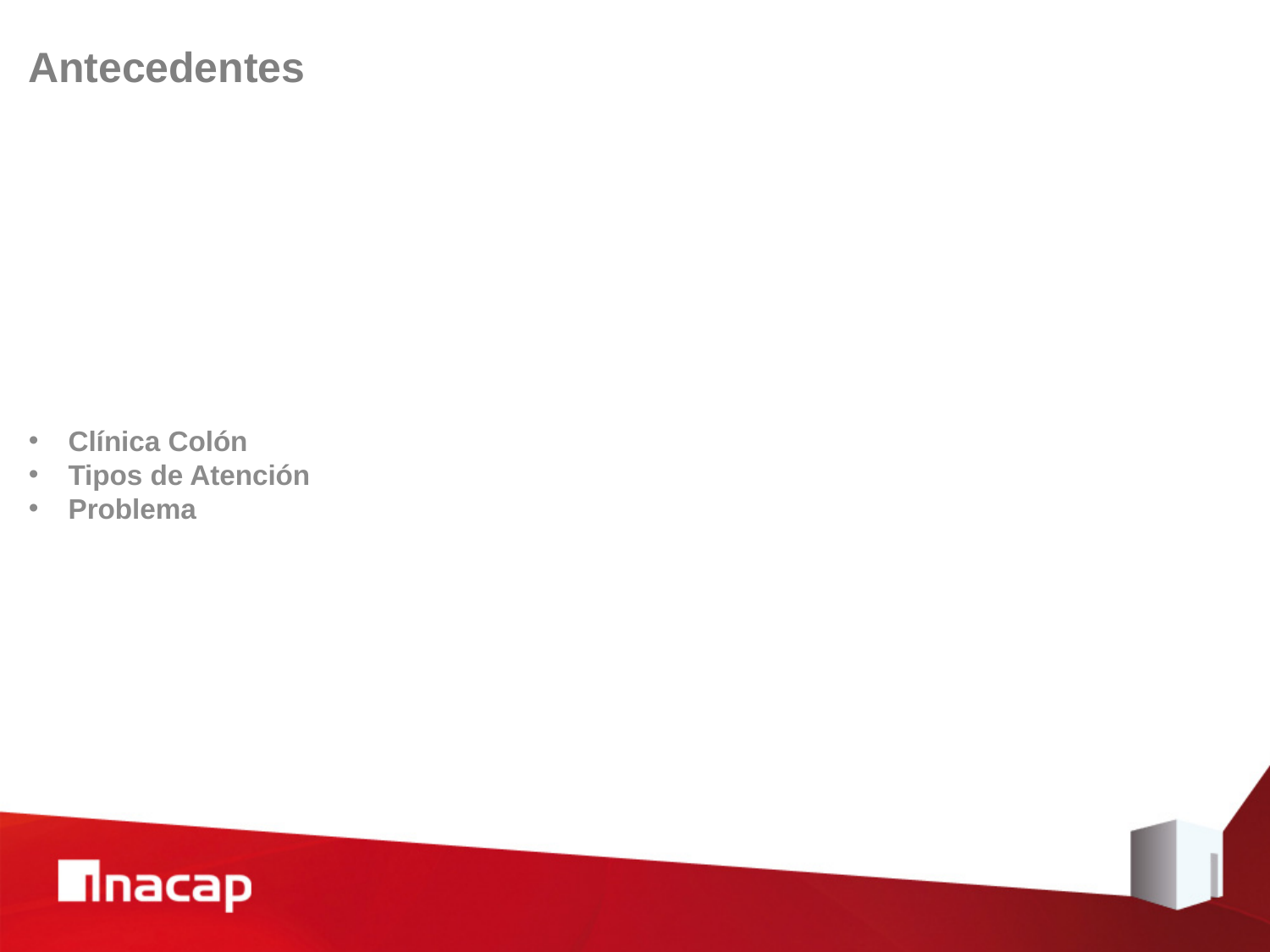

# Antecedentes
Clínica Colón
Tipos de Atención
Problema